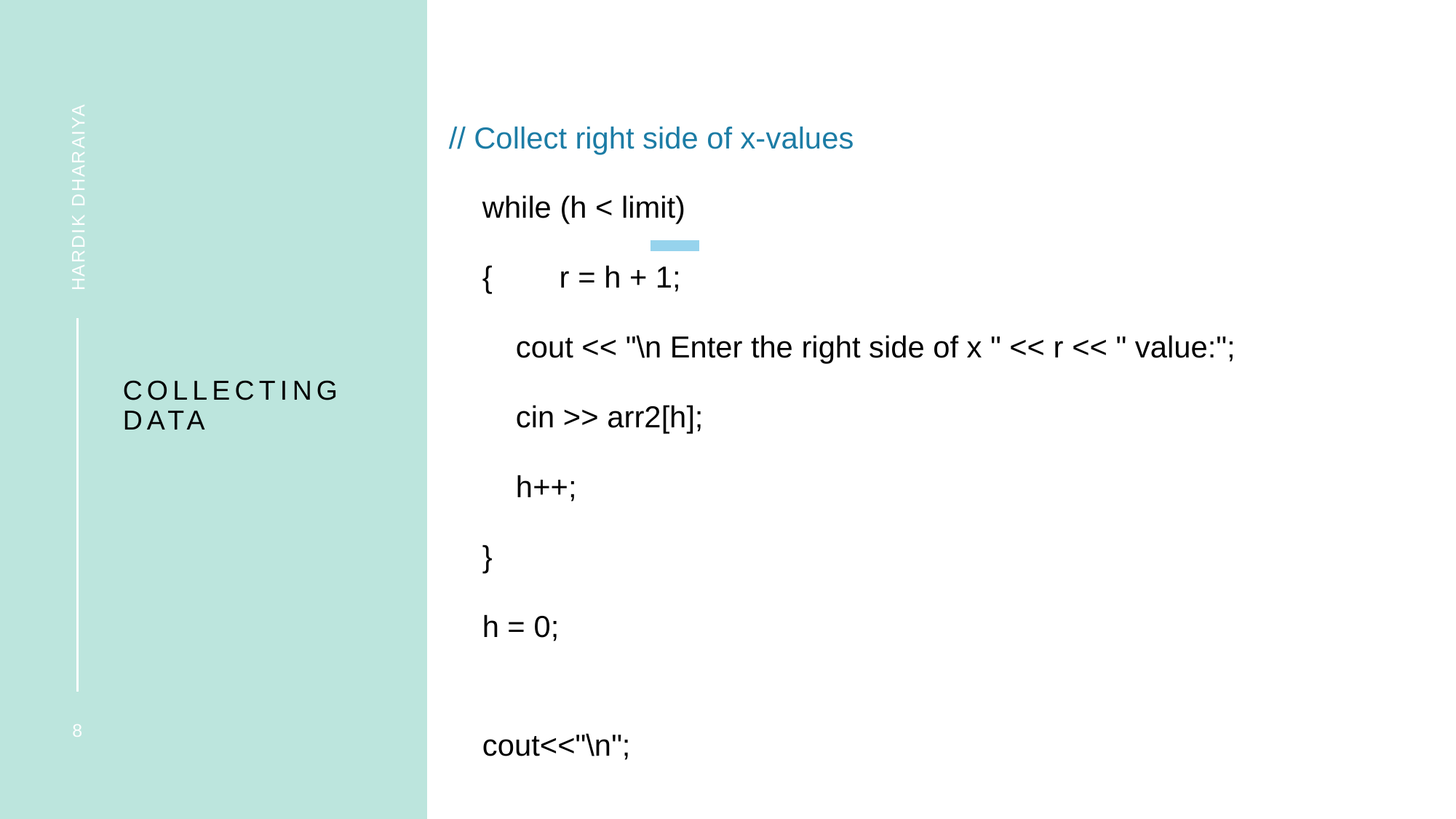

// Collect right side of x-values
    while (h < limit)
    {        r = h + 1;
        cout << "\n Enter the right side of x " << r << " value:";
        cin >> arr2[h];
        h++;
    }
    h = 0;
    cout<<"\n";

HARDIK DHARAIYA
Collecting data
8